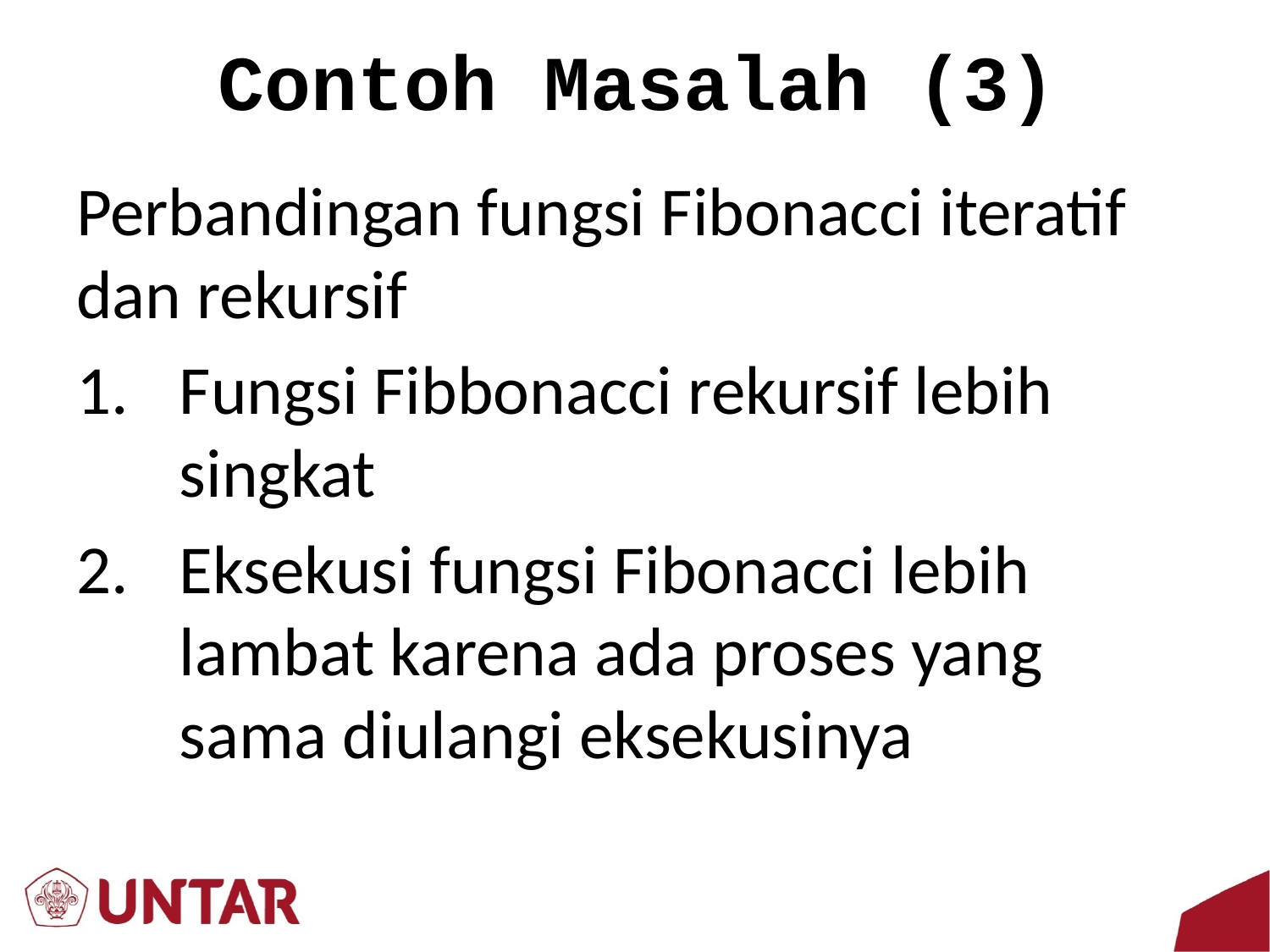

# Contoh Masalah (3)
Perbandingan fungsi Fibonacci iteratif dan rekursif
Fungsi Fibbonacci rekursif lebih singkat
Eksekusi fungsi Fibonacci lebih lambat karena ada proses yang sama diulangi eksekusinya